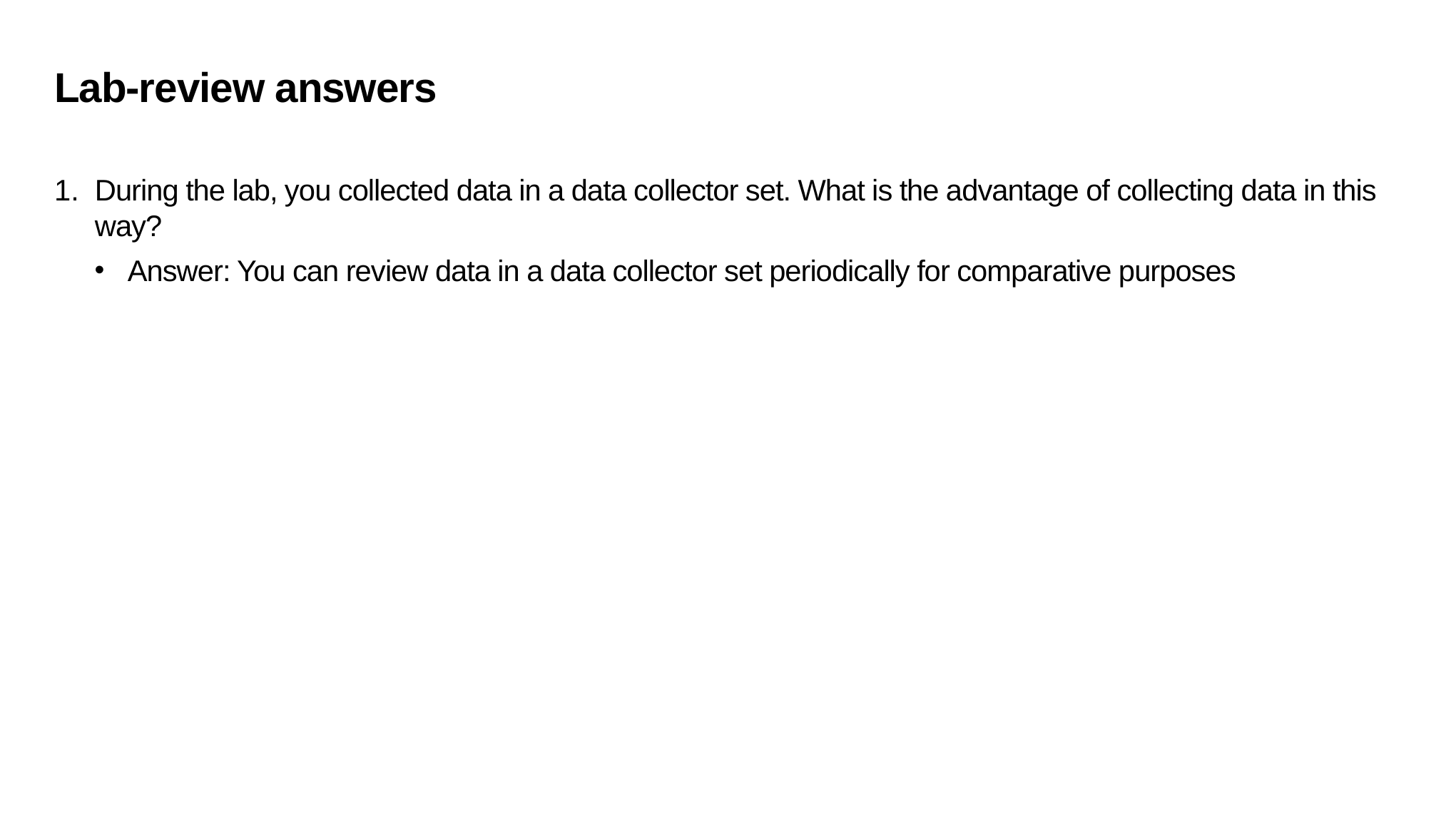

# Lab-review answers
During the lab, you collected data in a data collector set. What is the advantage of collecting data in this way?
Answer: You can review data in a data collector set periodically for comparative purposes